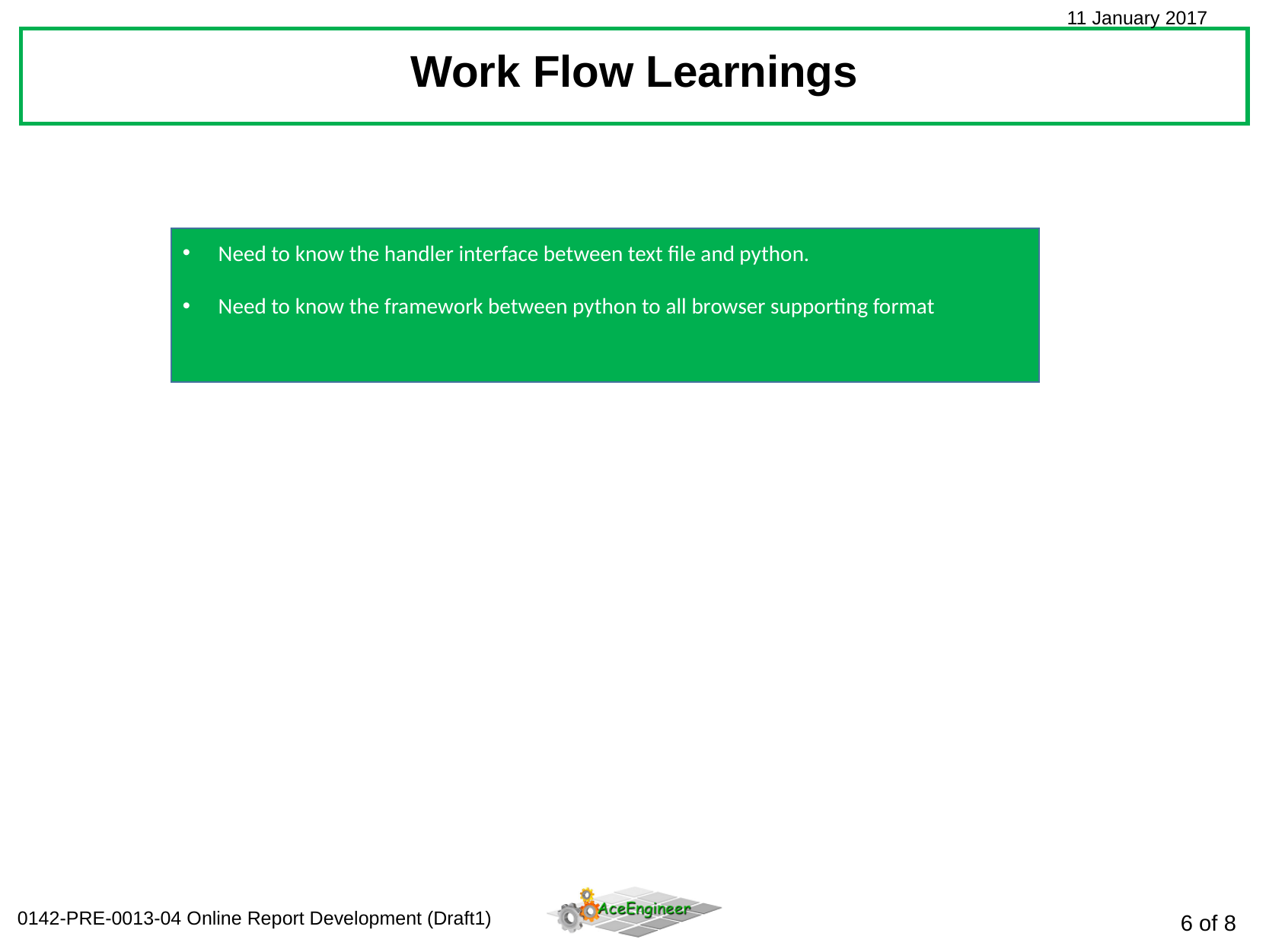

Work Flow Learnings

Need to know the handler interface between text file and python.

Need to know the framework between python to all browser supporting format